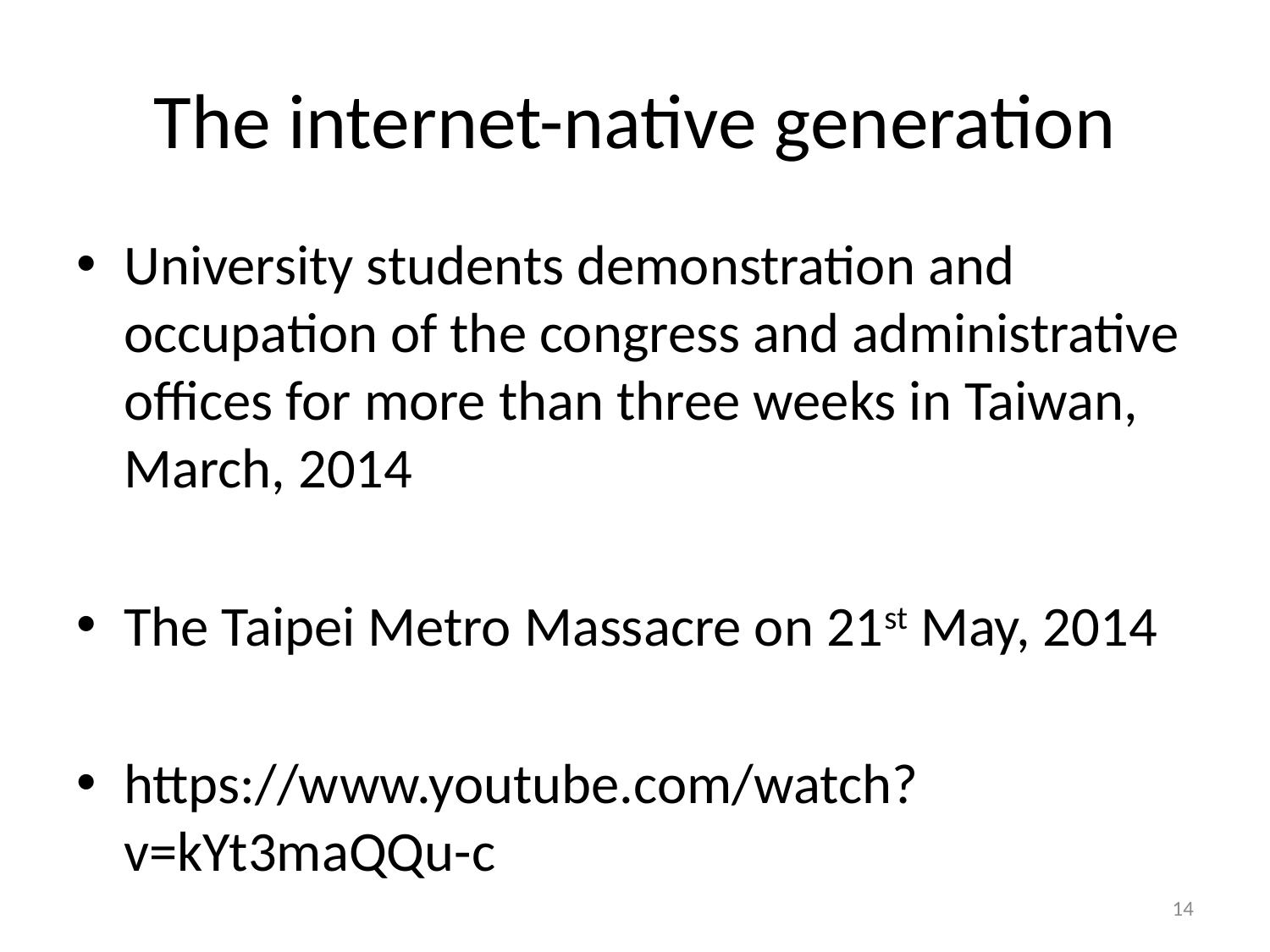

# The internet-native generation
University students demonstration and occupation of the congress and administrative offices for more than three weeks in Taiwan, March, 2014

The Taipei Metro Massacre on 21st May, 2014

https://www.youtube.com/watch?v=kYt3maQQu-c

14